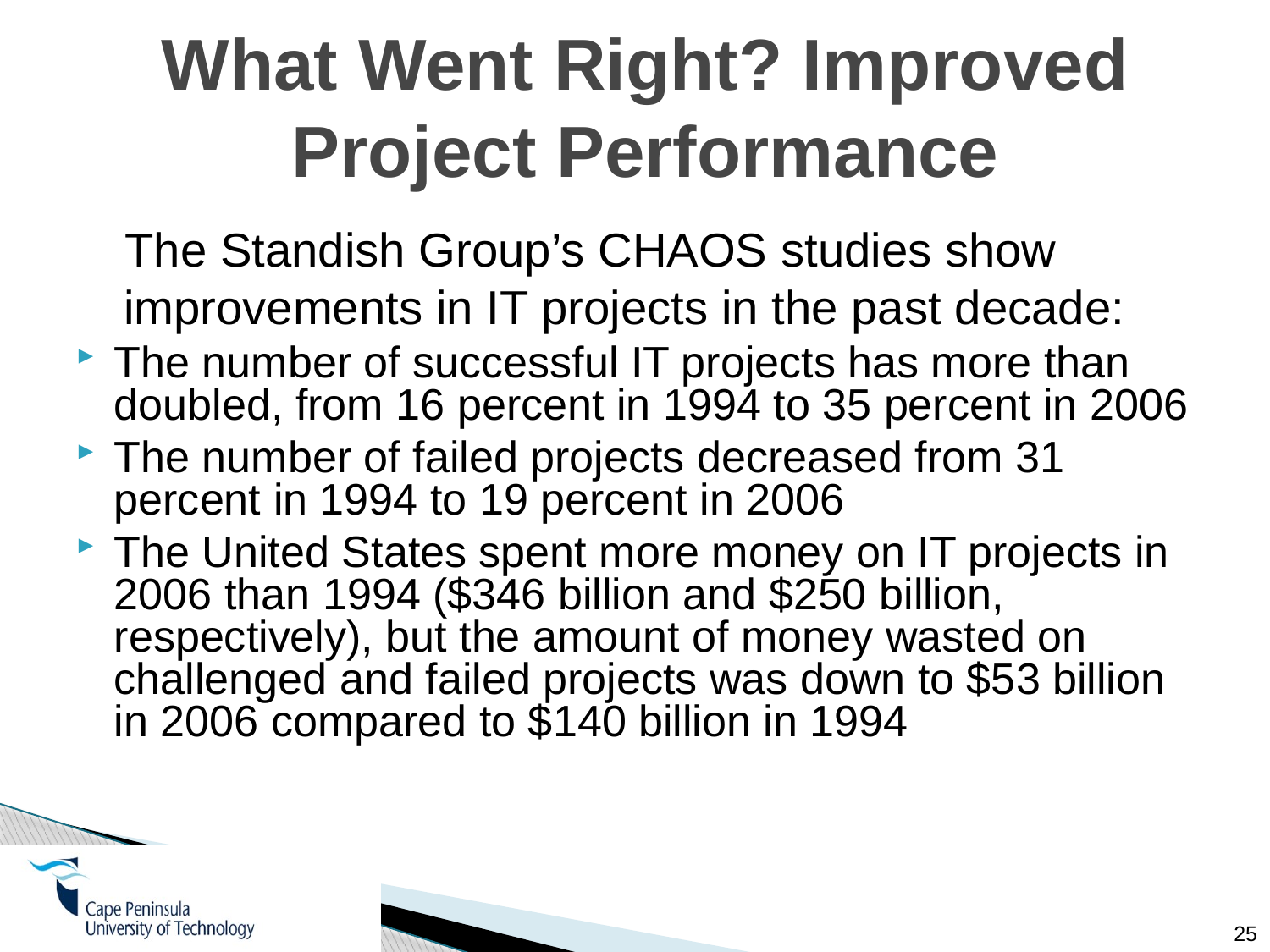

What Went Right? Improved Project Performance
    The Standish Group’s CHAOS studies show improvements in IT projects in the past decade:
The number of successful IT projects has more than doubled, from 16 percent in 1994 to 35 percent in 2006
The number of failed projects decreased from 31 percent in 1994 to 19 percent in 2006
The United States spent more money on IT projects in 2006 than 1994 ($346 billion and $250 billion, respectively), but the amount of money wasted on challenged and failed projects was down to $53 billion in 2006 compared to $140 billion in 1994

25